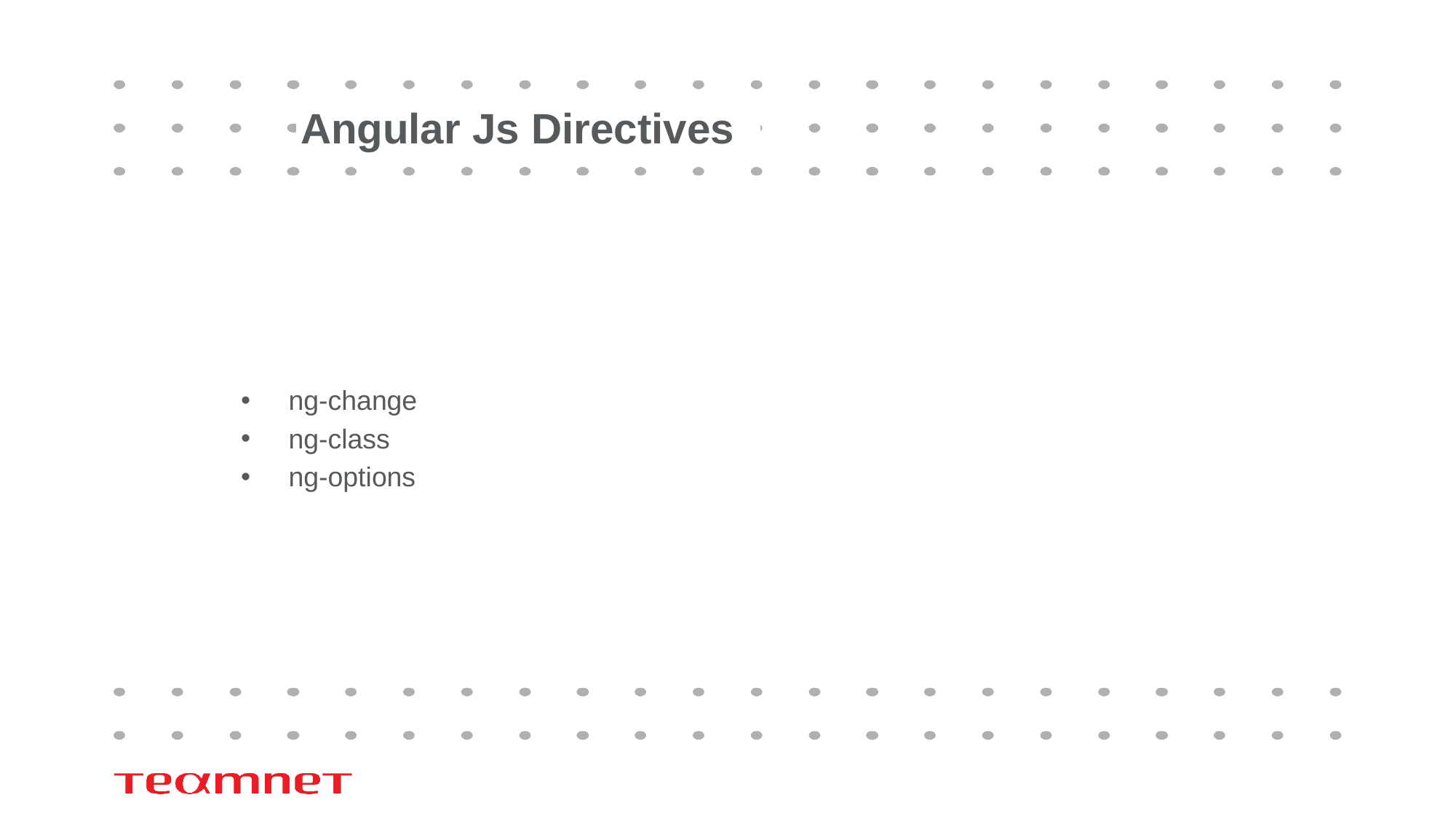

# Angular Js Directives
     ng-change
     ng-class
     ng-options